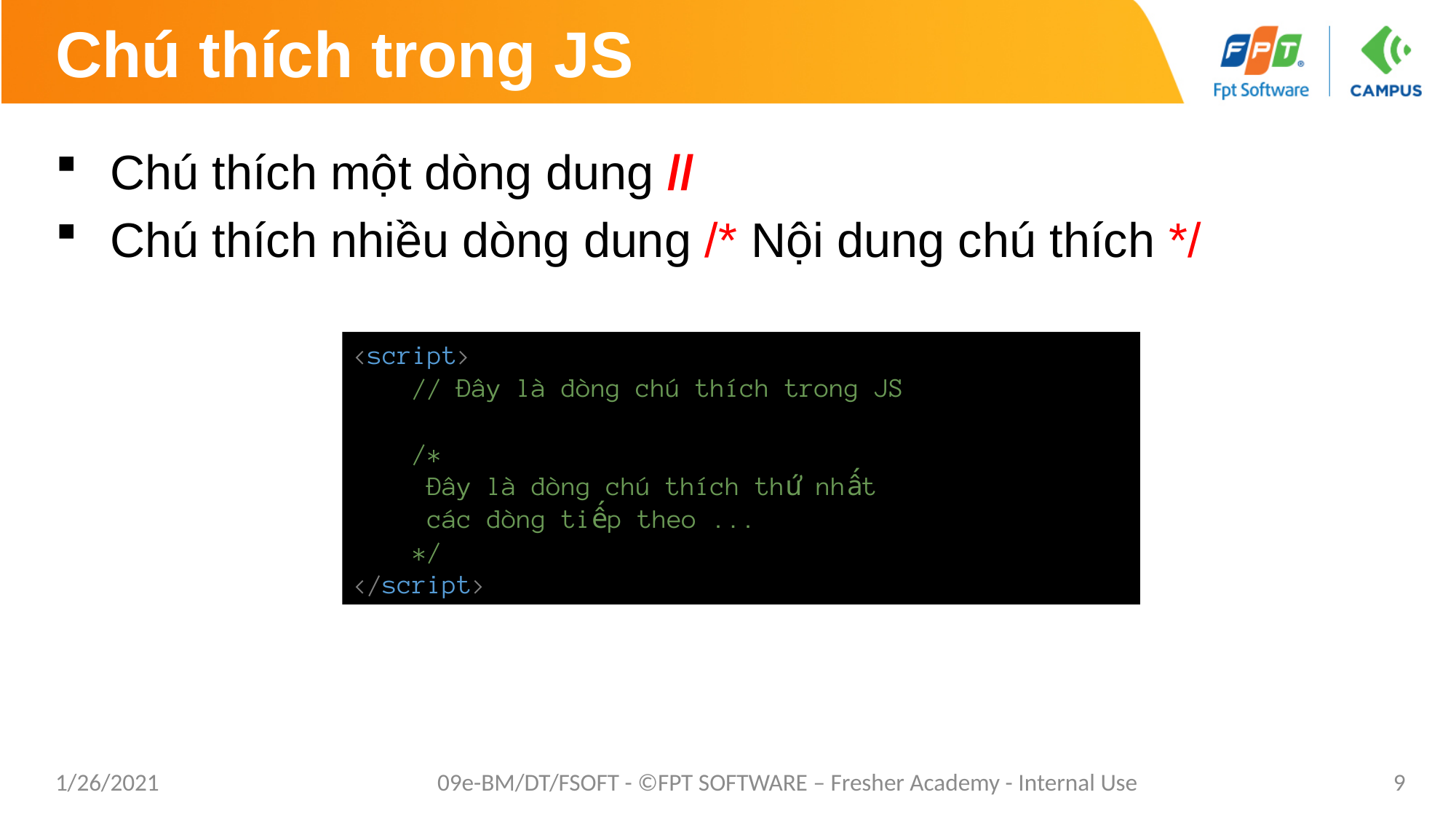

# Chú thích trong JS
Chú thích một dòng dung //
Chú thích nhiều dòng dung /* Nội dung chú thích */
<script>
    // Đây là dòng chú thích trong JS
    /*
     Đây là dòng chú thích thứ nhất
     các dòng tiếp theo ...
    */
</script>
1/26/2021
09e-BM/DT/FSOFT - ©FPT SOFTWARE – Fresher Academy - Internal Use
9